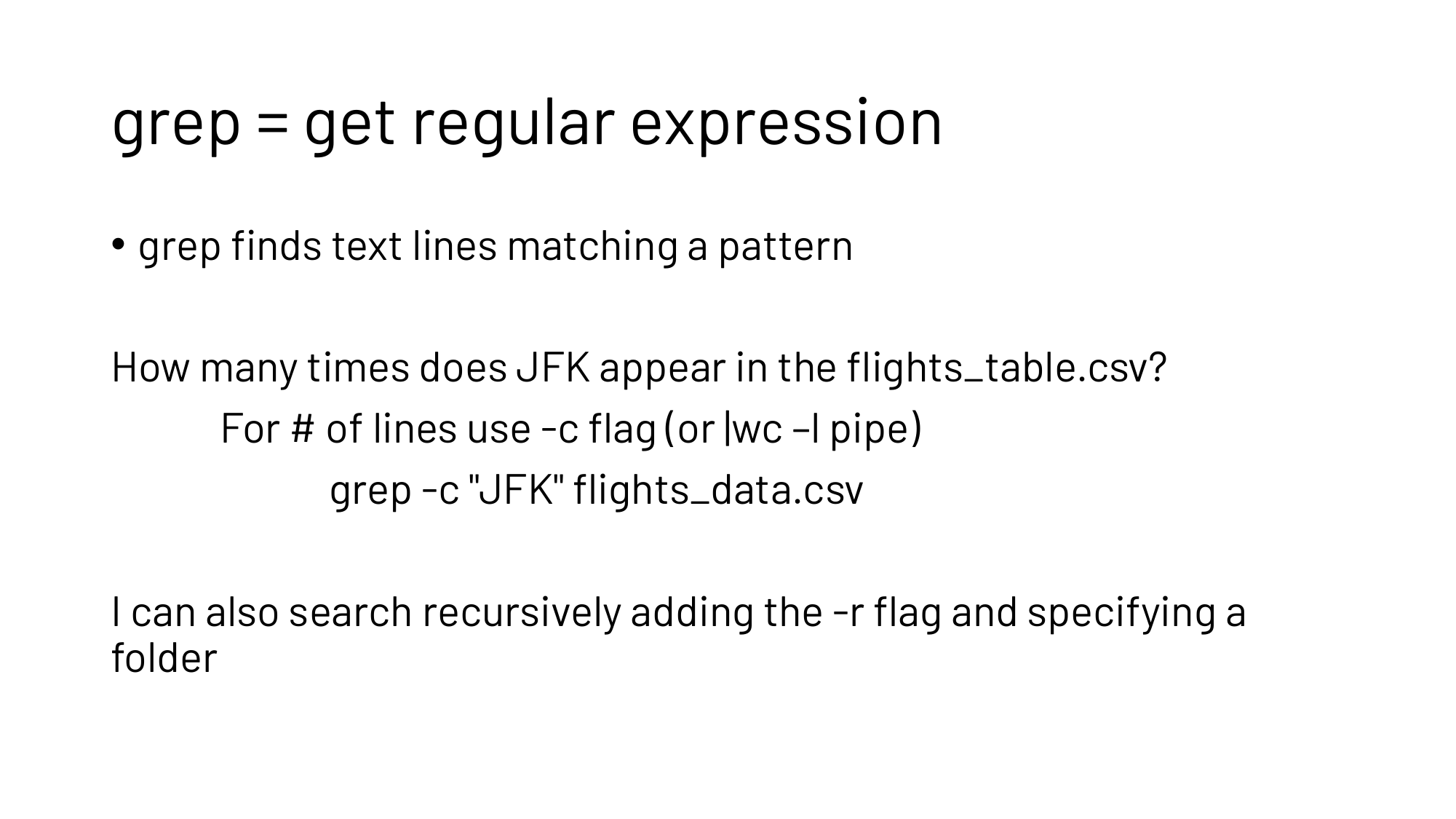

# grep = get regular expression
grep finds text lines matching a pattern

How many times does JFK appear in the flights_table.csv?
	For # of lines use -c flag (or |wc –l pipe)
		grep -c "JFK" flights_data.csv

I can also search recursively adding the -r flag and specifying a folder